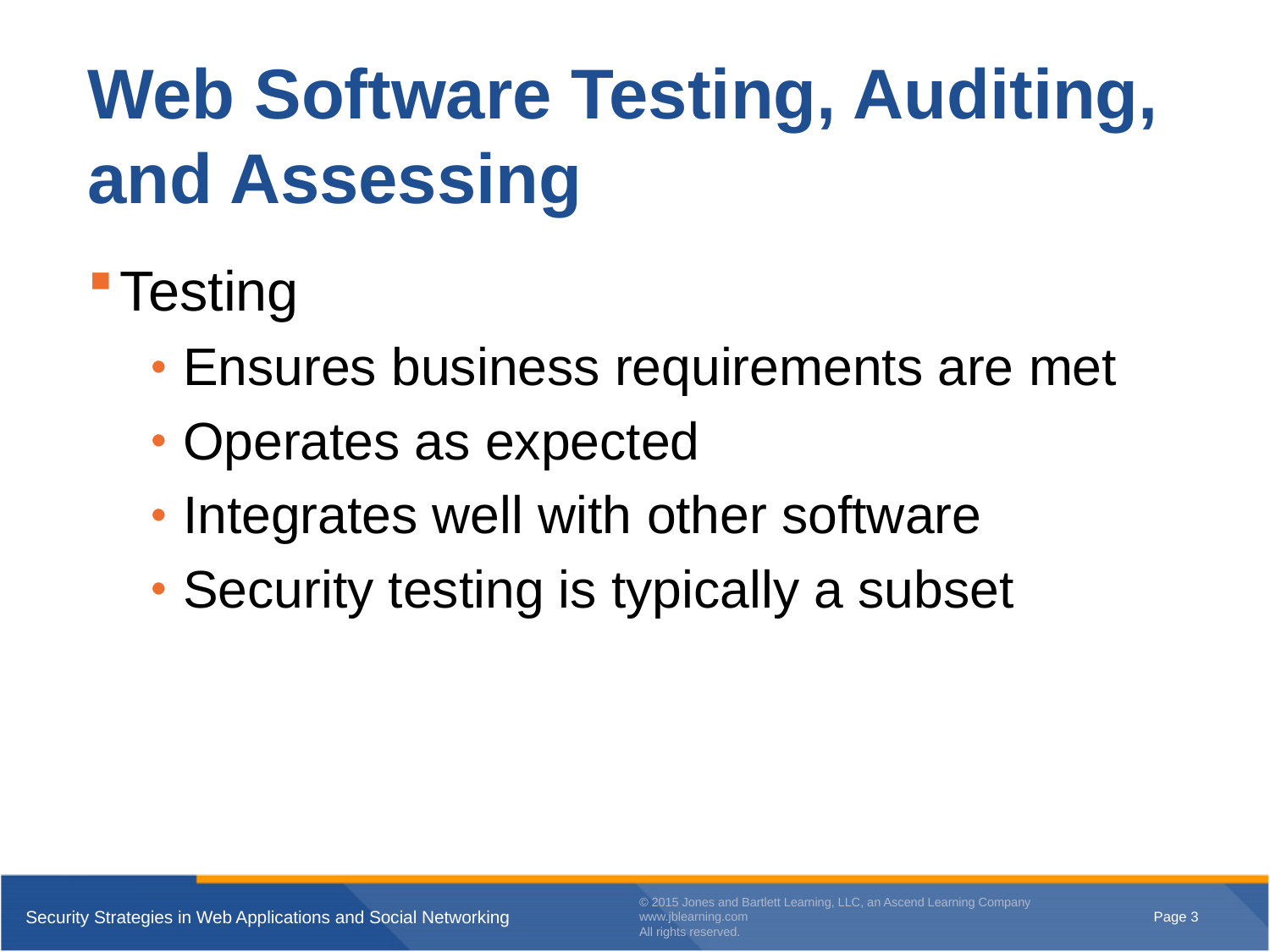

# Web Software Testing, Auditing, and Assessing
Testing
Ensures business requirements are met
Operates as expected
Integrates well with other software
Security testing is typically a subset